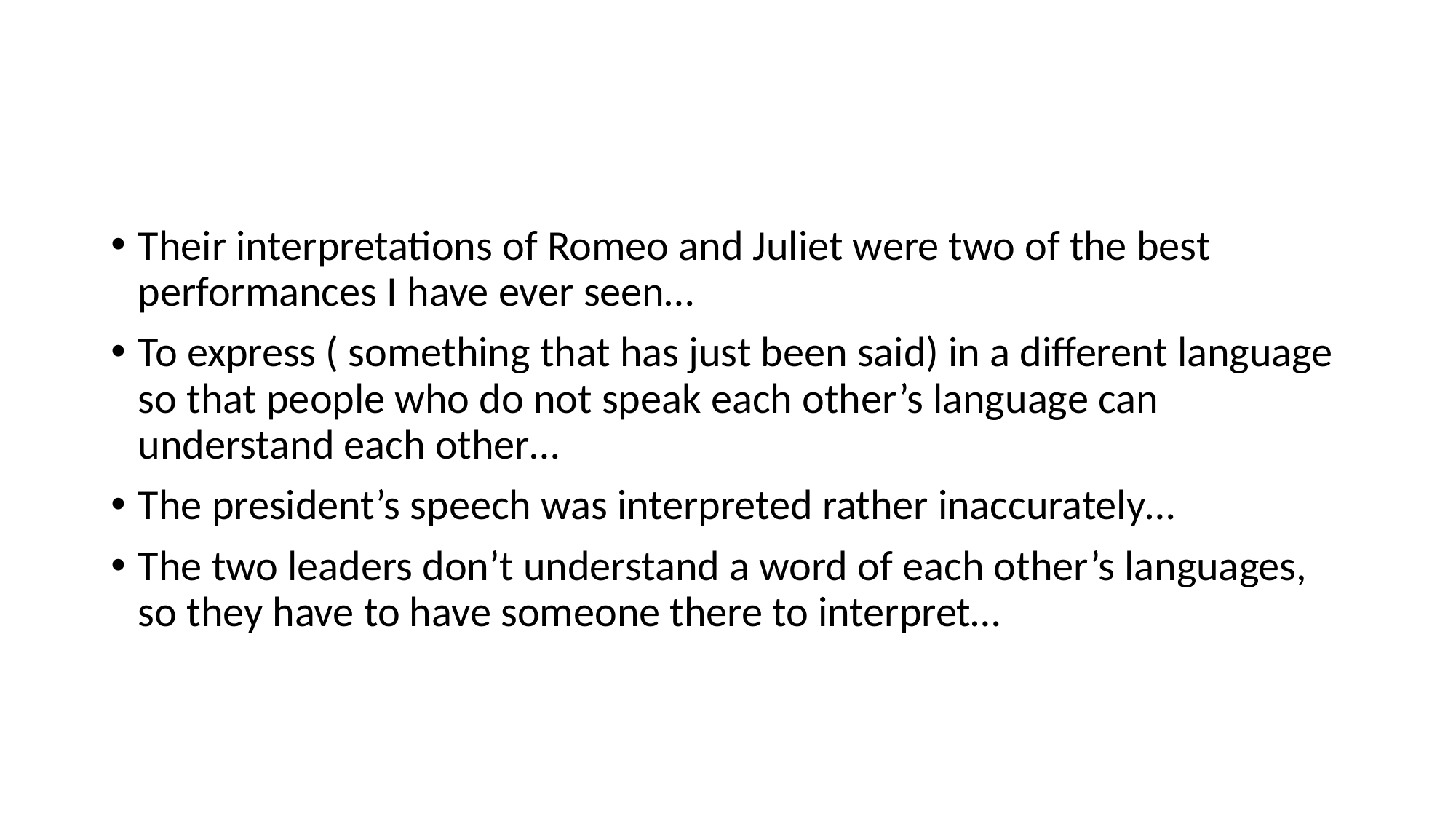

#
Their interpretations of Romeo and Juliet were two of the best performances I have ever seen…
To express ( something that has just been said) in a different language so that people who do not speak each other’s language can understand each other…
The president’s speech was interpreted rather inaccurately…
The two leaders don’t understand a word of each other’s languages, so they have to have someone there to interpret…